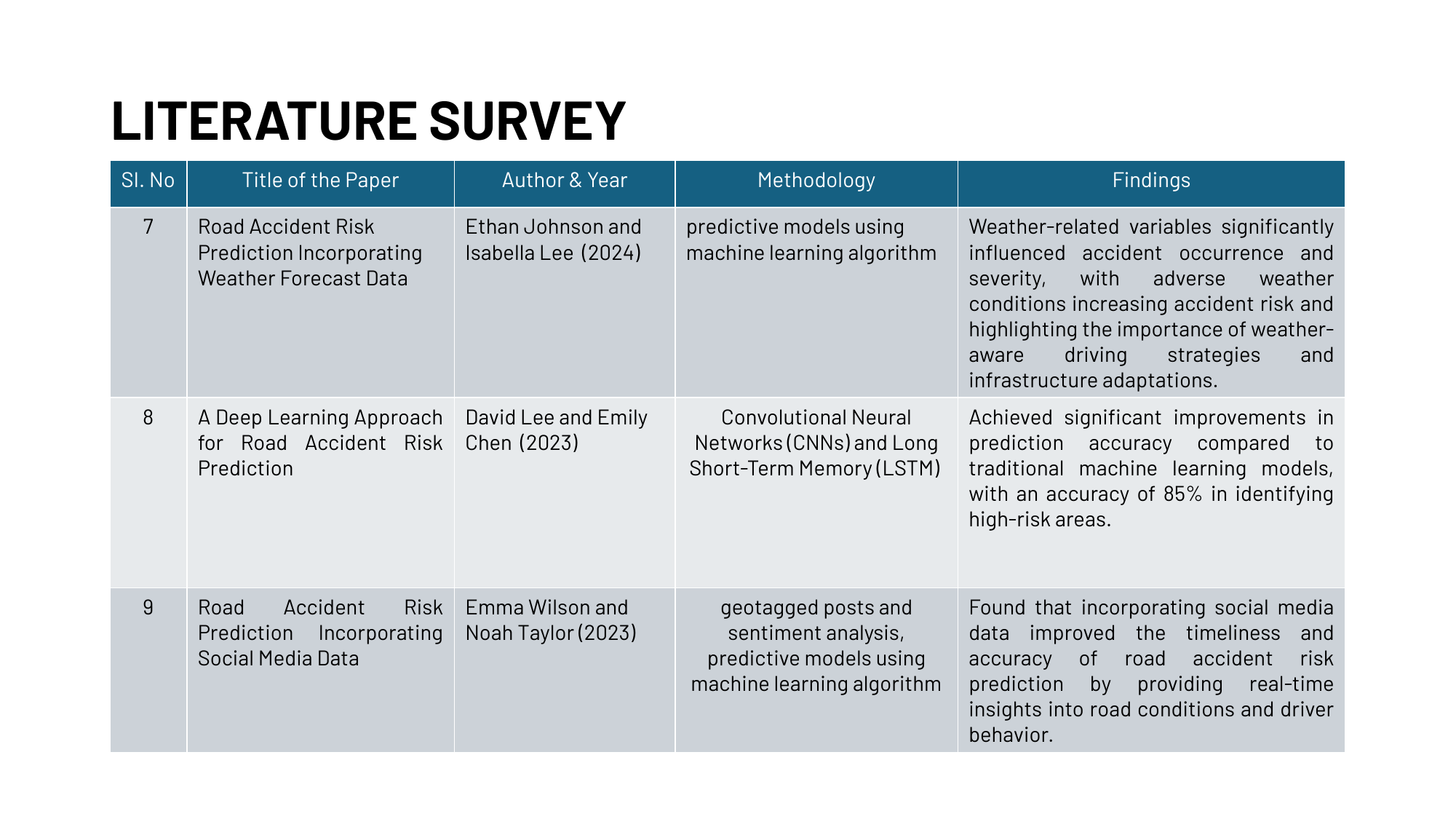

# LITERATURE SURVEY
| SI. No | Title of the Paper | Author & Year | Methodology | Findings |
| --- | --- | --- | --- | --- |
| 7 | Road Accident Risk Prediction Incorporating Weather Forecast Data | Ethan Johnson and Isabella Lee (2024) | predictive models using machine learning algorithm | Weather-related variables significantly influenced accident occurrence and severity, with adverse weather conditions increasing accident risk and highlighting the importance of weather-aware driving strategies and infrastructure adaptations. |
| 8 | A Deep Learning Approach for Road Accident Risk Prediction | David Lee and Emily Chen (2023) | Convolutional Neural Networks (CNNs) and Long Short-Term Memory (LSTM) | Achieved significant improvements in prediction accuracy compared to traditional machine learning models, with an accuracy of 85% in identifying high-risk areas. |
| 9 | Road Accident Risk Prediction Incorporating Social Media Data | Emma Wilson and Noah Taylor (2023) | geotagged posts and sentiment analysis, predictive models using machine learning algorithm | Found that incorporating social media data improved the timeliness and accuracy of road accident risk prediction by providing real-time insights into road conditions and driver behavior. |